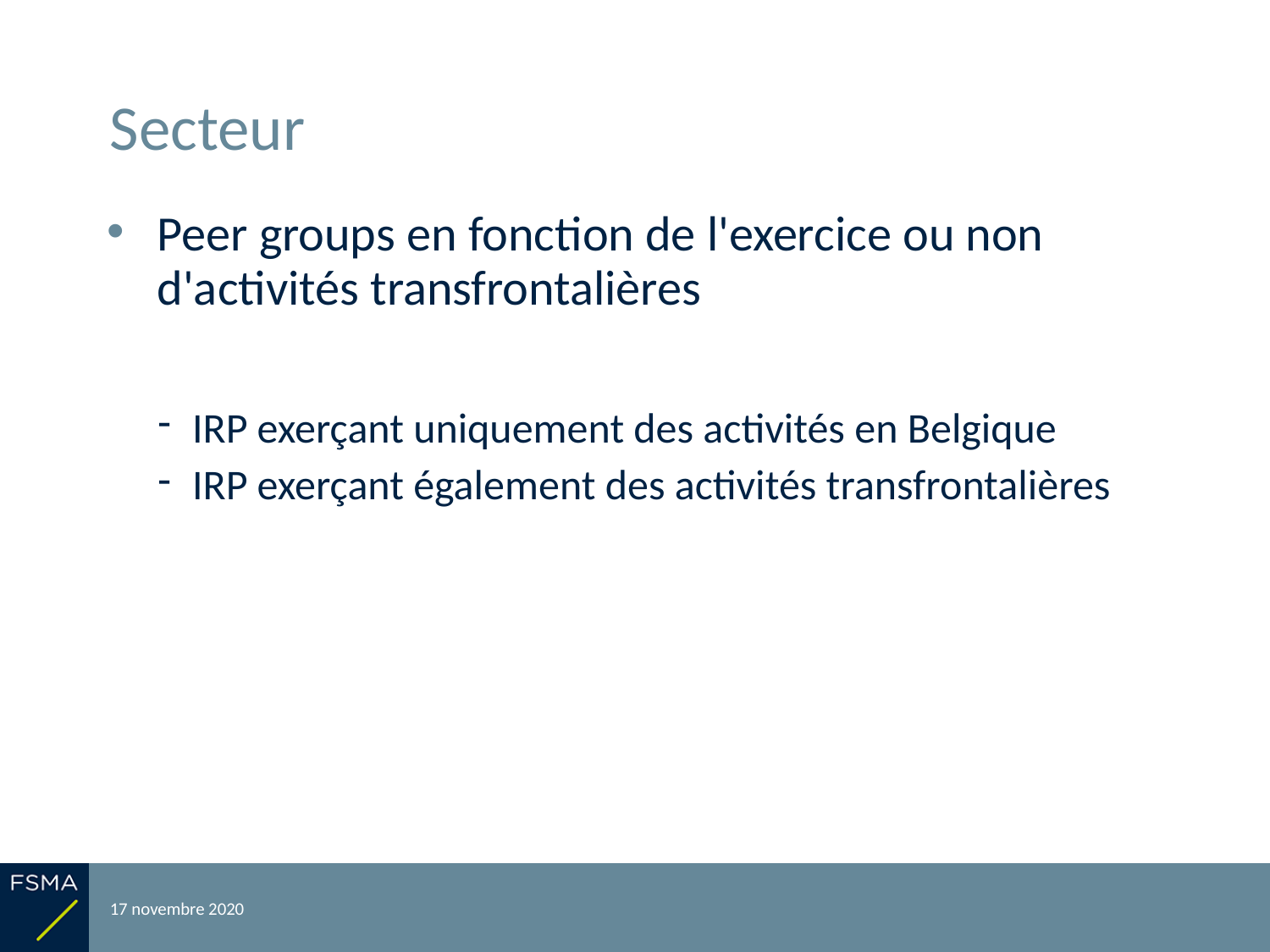

# Secteur
Peer groups en fonction de l'exercice ou non d'activités transfrontalières

IRP exerçant uniquement des activités en Belgique
IRP exerçant également des activités transfrontalières
17 novembre 2020
Reporting relatif à l'exercice 2019
37